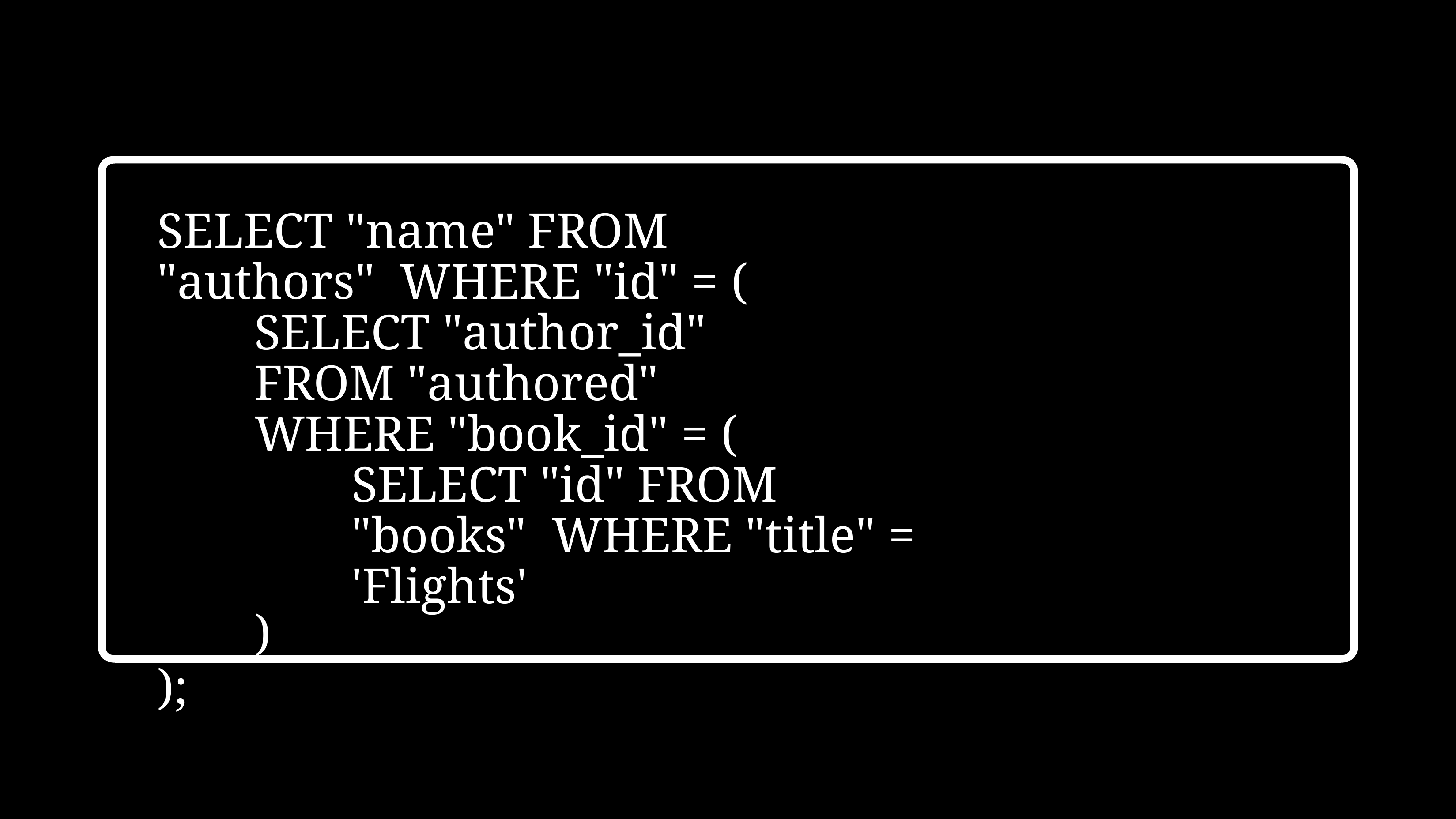

SELECT "name" FROM "authors"  WHERE "id" = (
SELECT "author_id" FROM "authored"  WHERE "book_id" = (
SELECT "id" FROM "books"  WHERE "title" = 'Flights'
)
);